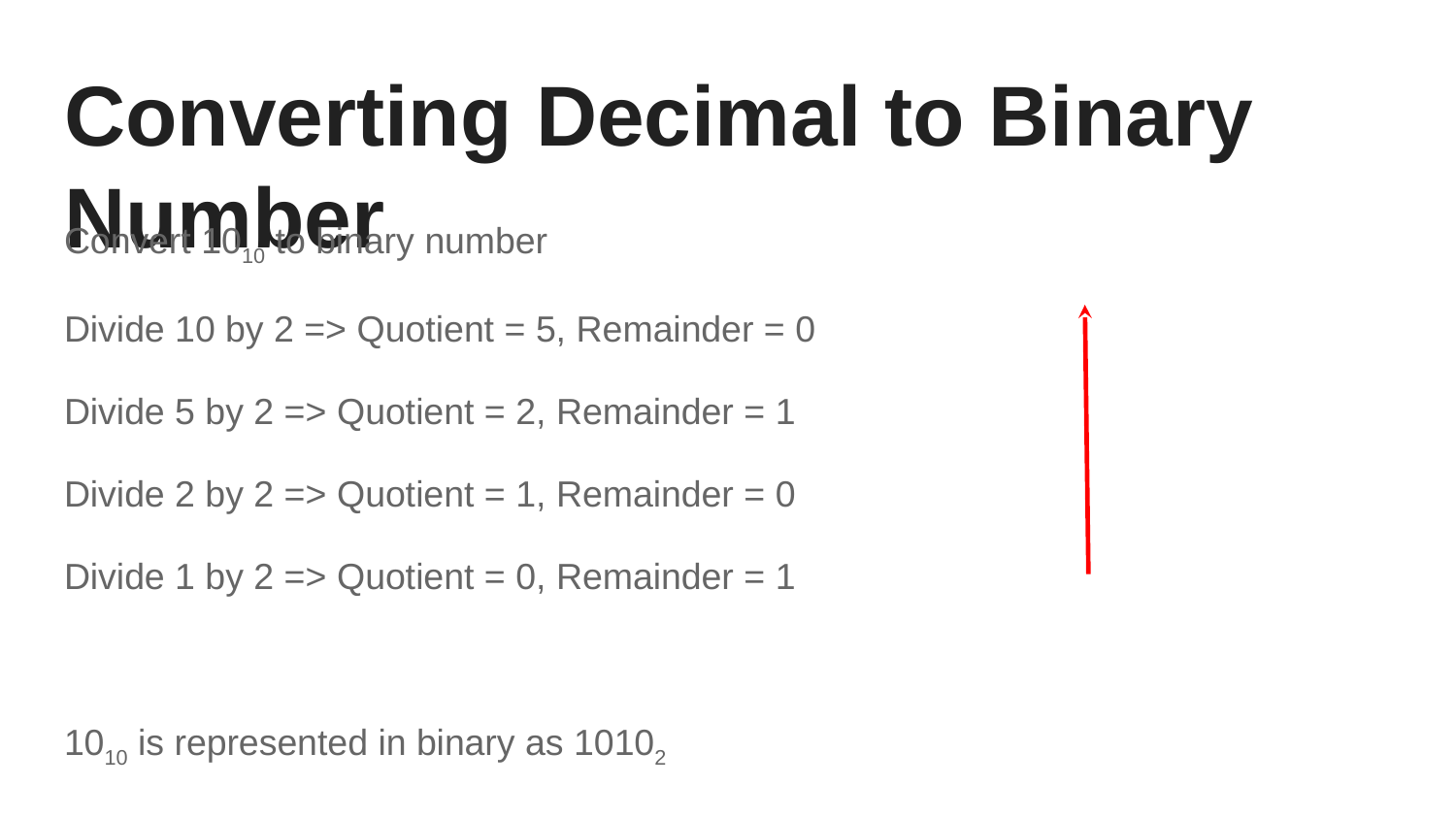

# Converting Decimal to Binary Number
Convert 1010 to binary number
Divide 10 by 2 => Quotient = 5, Remainder = 0
Divide 5 by 2 => Quotient = 2, Remainder = 1
Divide 2 by 2 => Quotient = 1, Remainder = 0
Divide 1 by 2 => Quotient = 0, Remainder = 1

1010 is represented in binary as 10102